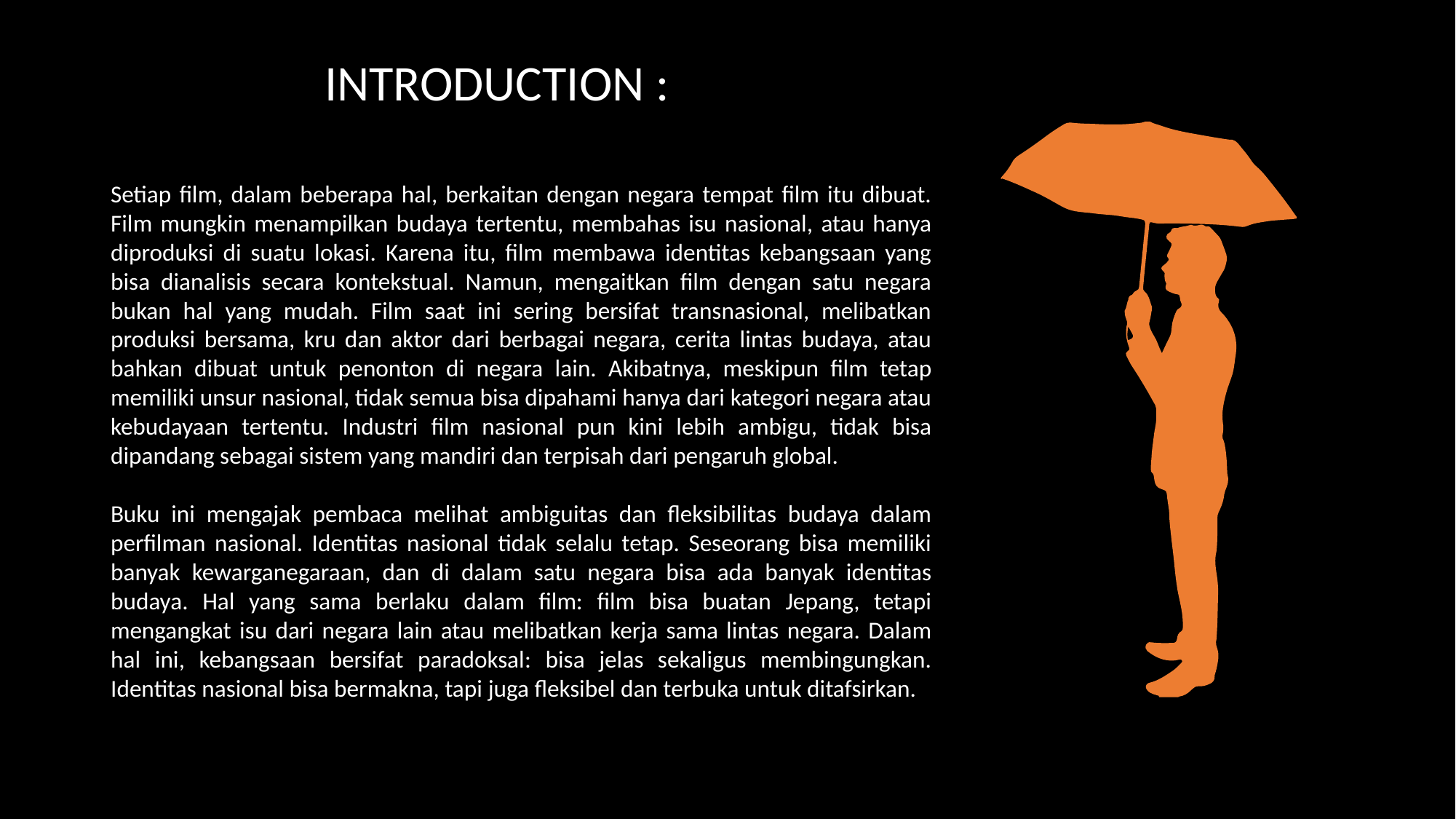

INTRODUCTION :

Setiap film, dalam beberapa hal, berkaitan dengan negara tempat film itu dibuat. Film mungkin menampilkan budaya tertentu, membahas isu nasional, atau hanya diproduksi di suatu lokasi. Karena itu, film membawa identitas kebangsaan yang bisa dianalisis secara kontekstual. Namun, mengaitkan film dengan satu negara bukan hal yang mudah. Film saat ini sering bersifat transnasional, melibatkan produksi bersama, kru dan aktor dari berbagai negara, cerita lintas budaya, atau bahkan dibuat untuk penonton di negara lain. Akibatnya, meskipun film tetap memiliki unsur nasional, tidak semua bisa dipahami hanya dari kategori negara atau kebudayaan tertentu. Industri film nasional pun kini lebih ambigu, tidak bisa dipandang sebagai sistem yang mandiri dan terpisah dari pengaruh global.

Buku ini mengajak pembaca melihat ambiguitas dan fleksibilitas budaya dalam perfilman nasional. Identitas nasional tidak selalu tetap. Seseorang bisa memiliki banyak kewarganegaraan, dan di dalam satu negara bisa ada banyak identitas budaya. Hal yang sama berlaku dalam film: film bisa buatan Jepang, tetapi mengangkat isu dari negara lain atau melibatkan kerja sama lintas negara. Dalam hal ini, kebangsaan bersifat paradoksal: bisa jelas sekaligus membingungkan. Identitas nasional bisa bermakna, tapi juga fleksibel dan terbuka untuk ditafsirkan.